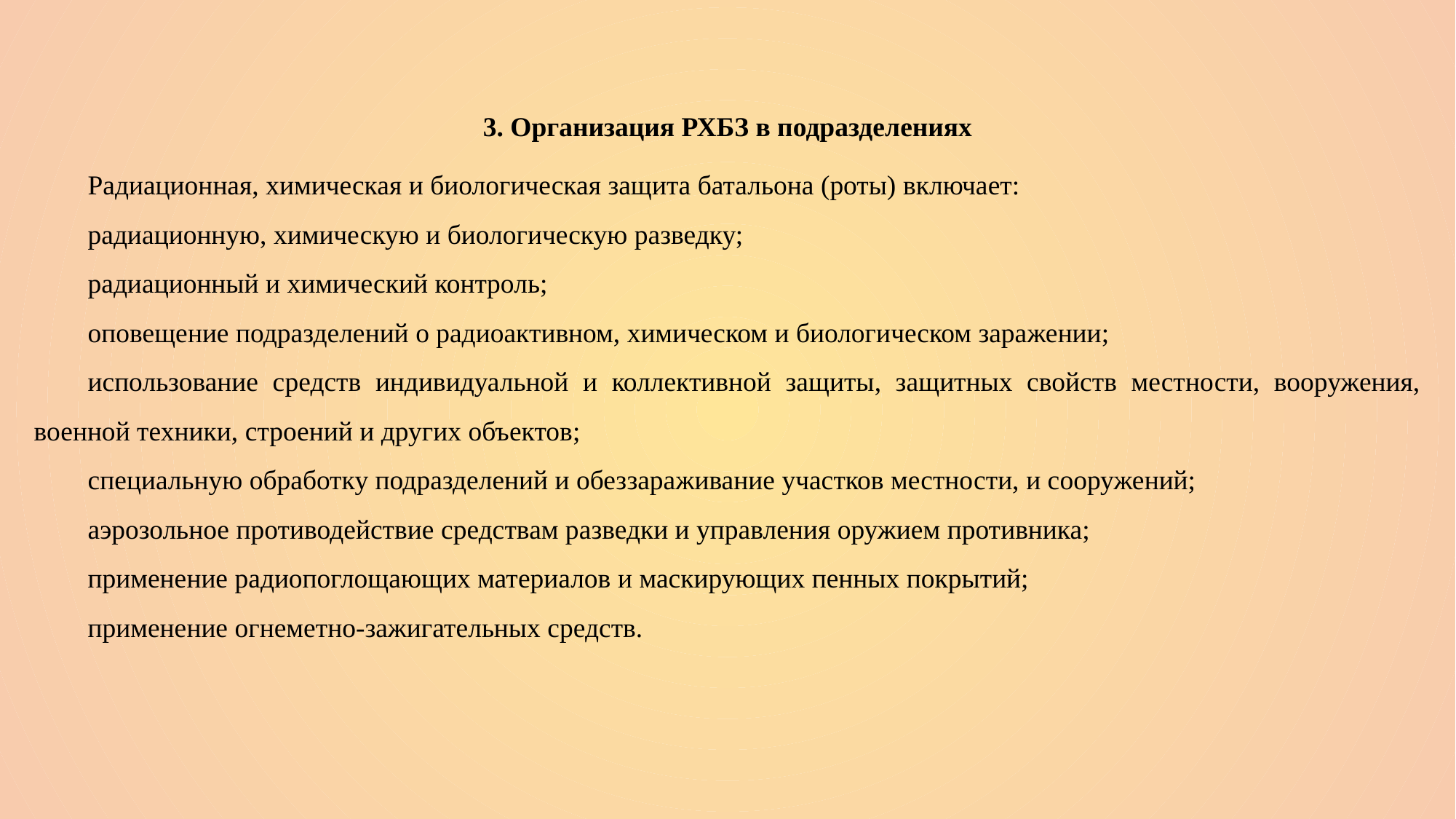

3. Организация РХБЗ в подразделениях
Радиационная, химическая и биологическая защита батальона (роты) включает:
радиационную, химическую и биологическую разведку;
радиационный и химический контроль;
оповещение подразделений о радиоактивном, химическом и биологическом заражении;
использование средств индивидуальной и коллективной защиты, защитных свойств местности, вооружения, военной техники, строений и других объектов;
специальную обработку подразделений и обеззараживание участков местности, и сооружений;
аэрозольное противодействие средствам разведки и управления оружием противника;
применение радиопоглощающих материалов и маскирующих пенных покрытий;
применение огнеметно-зажигательных средств.